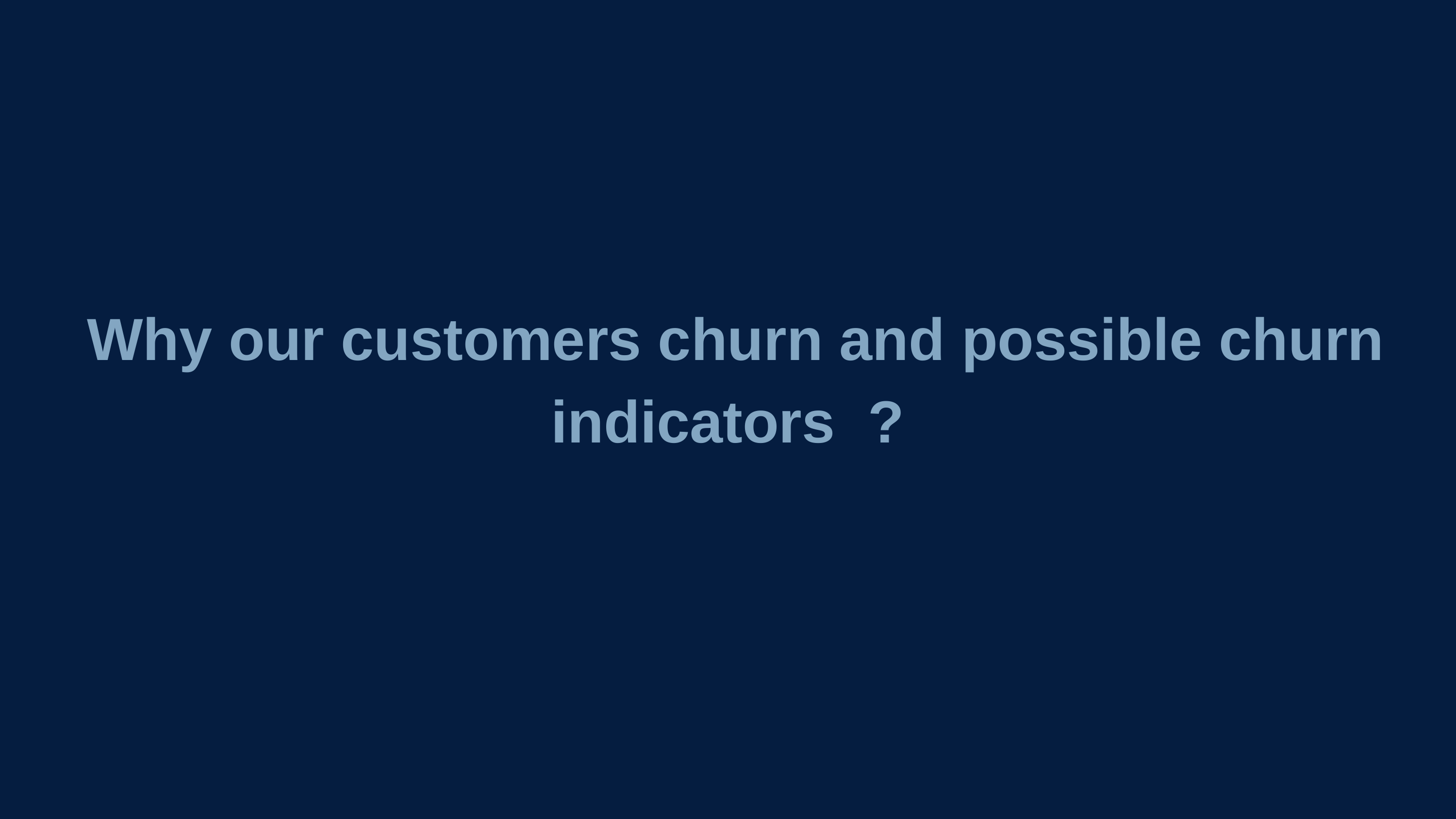

Why our customers churn and possible churn indicators  ?